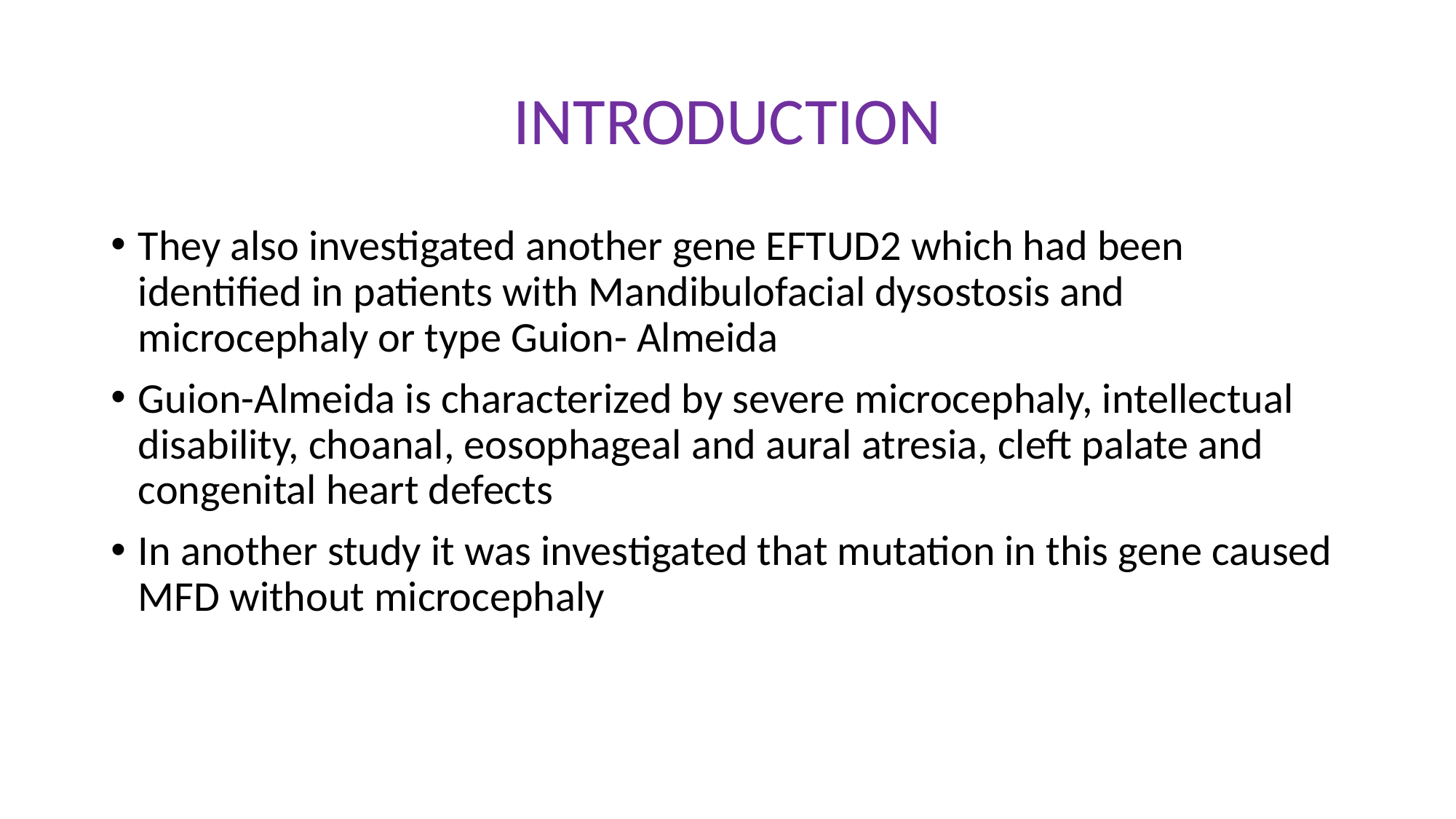

# INTRODUCTION

They also investigated another gene EFTUD2 which had been identified in patients with Mandibulofacial dysostosis and microcephaly or type Guion- Almeida
Guion-Almeida is characterized by severe microcephaly, intellectual disability, choanal, eosophageal and aural atresia, cleft palate and congenital heart defects
In another study it was investigated that mutation in this gene caused MFD without microcephaly